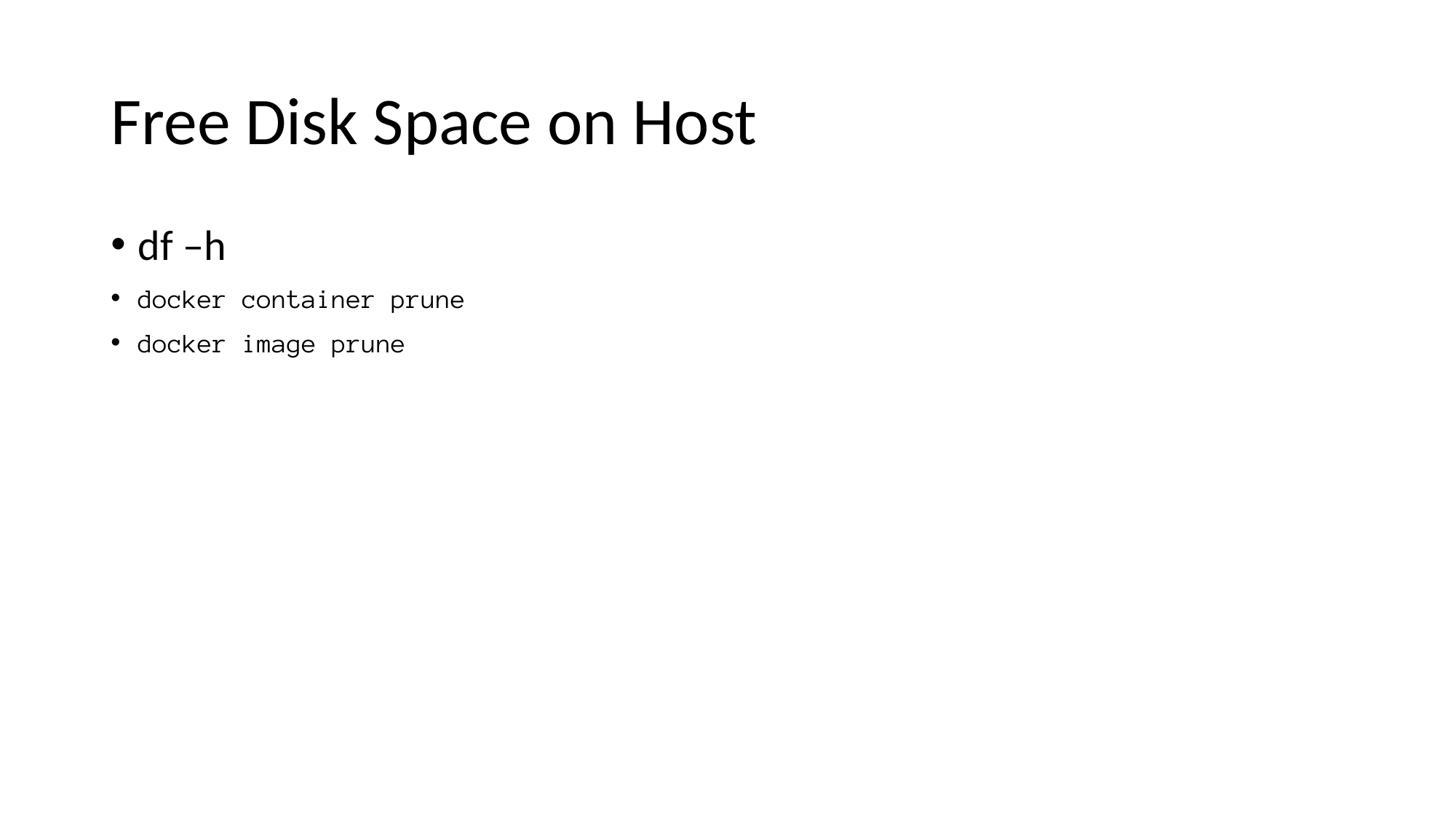

# Free Disk Space on Host
df –h
docker container prune
docker image prune